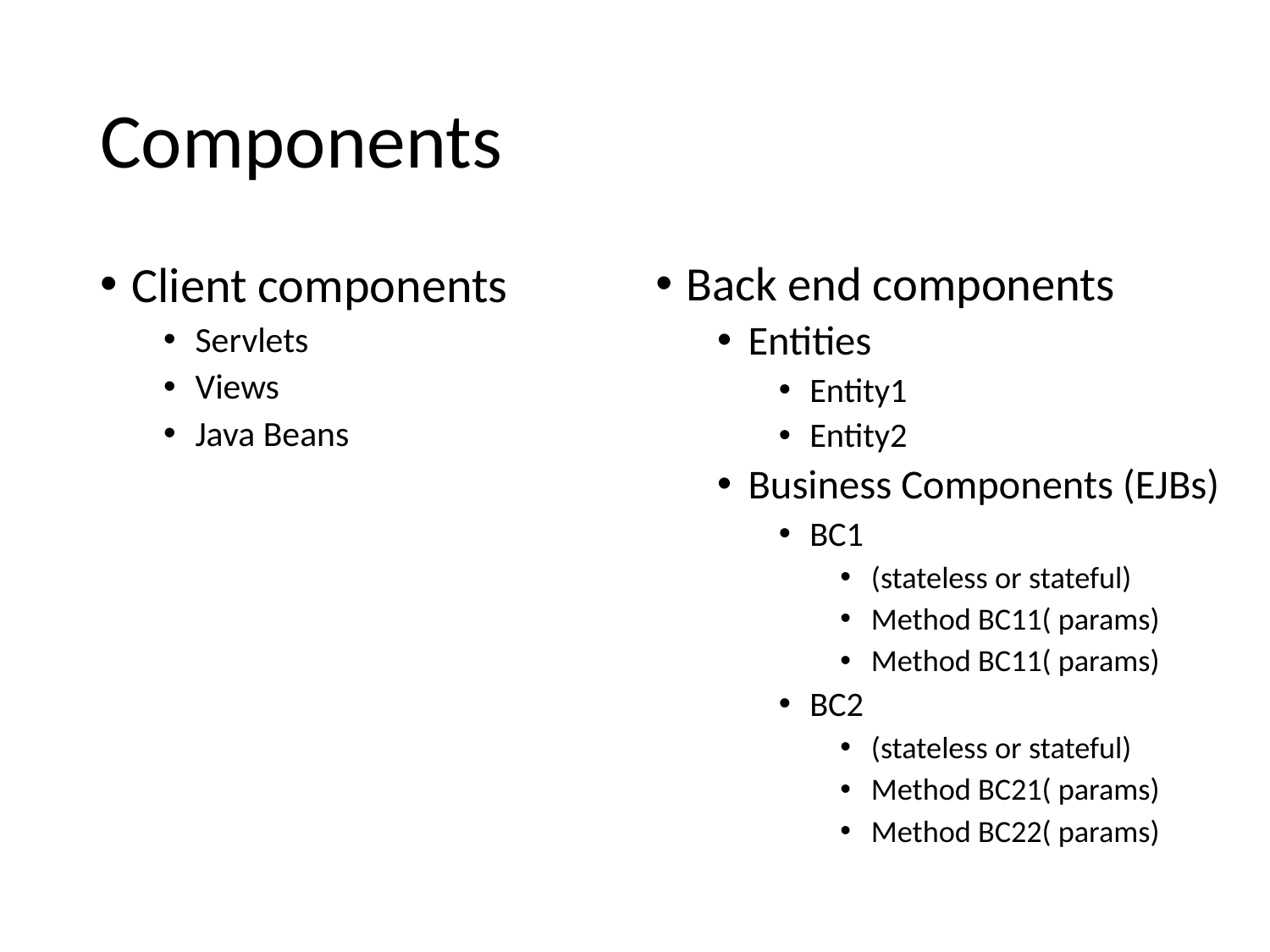

# Components
Client components
Servlets
Views
Java Beans

Back end components
Entities
Entity1
Entity2
Business Components (EJBs)
BC1
(stateless or stateful)
Method BC11( params)
Method BC11( params)
BC2
(stateless or stateful)
Method BC21( params)
Method BC22( params)